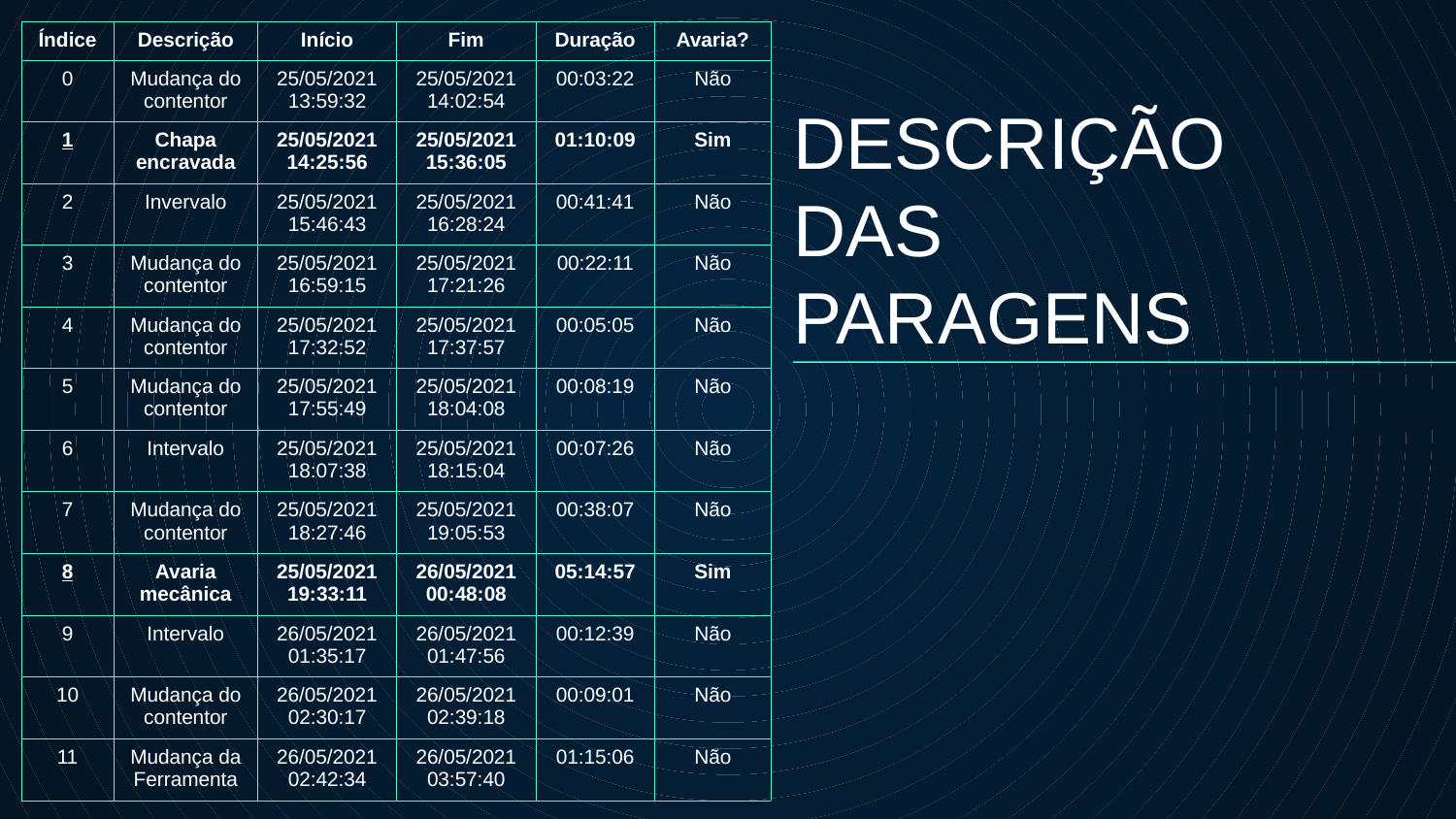

| Índice | Descrição | Início | Fim | Duração | Avaria? |
| --- | --- | --- | --- | --- | --- |
| 0 | Mudança do contentor | 25/05/2021 13:59:32 | 25/05/2021 14:02:54 | 00:03:22 | Não |
| 1 | Chapa encravada | 25/05/2021 14:25:56 | 25/05/2021 15:36:05 | 01:10:09 | Sim |
| 2 | Invervalo | 25/05/2021 15:46:43 | 25/05/2021 16:28:24 | 00:41:41 | Não |
| 3 | Mudança do contentor | 25/05/2021 16:59:15 | 25/05/2021 17:21:26 | 00:22:11 | Não |
| 4 | Mudança do contentor | 25/05/2021 17:32:52 | 25/05/2021 17:37:57 | 00:05:05 | Não |
| 5 | Mudança do contentor | 25/05/2021 17:55:49 | 25/05/2021 18:04:08 | 00:08:19 | Não |
| 6 | Intervalo | 25/05/2021 18:07:38 | 25/05/2021 18:15:04 | 00:07:26 | Não |
| 7 | Mudança do contentor | 25/05/2021 18:27:46 | 25/05/2021 19:05:53 | 00:38:07 | Não |
| 8 | Avaria mecânica | 25/05/2021 19:33:11 | 26/05/2021 00:48:08 | 05:14:57 | Sim |
| 9 | Intervalo | 26/05/2021 01:35:17 | 26/05/2021 01:47:56 | 00:12:39 | Não |
| 10 | Mudança do contentor | 26/05/2021 02:30:17 | 26/05/2021 02:39:18 | 00:09:01 | Não |
| 11 | Mudança da Ferramenta | 26/05/2021 02:42:34 | 26/05/2021 03:57:40 | 01:15:06 | Não |
DESCRIÇÃO
DAS
PARAGENS